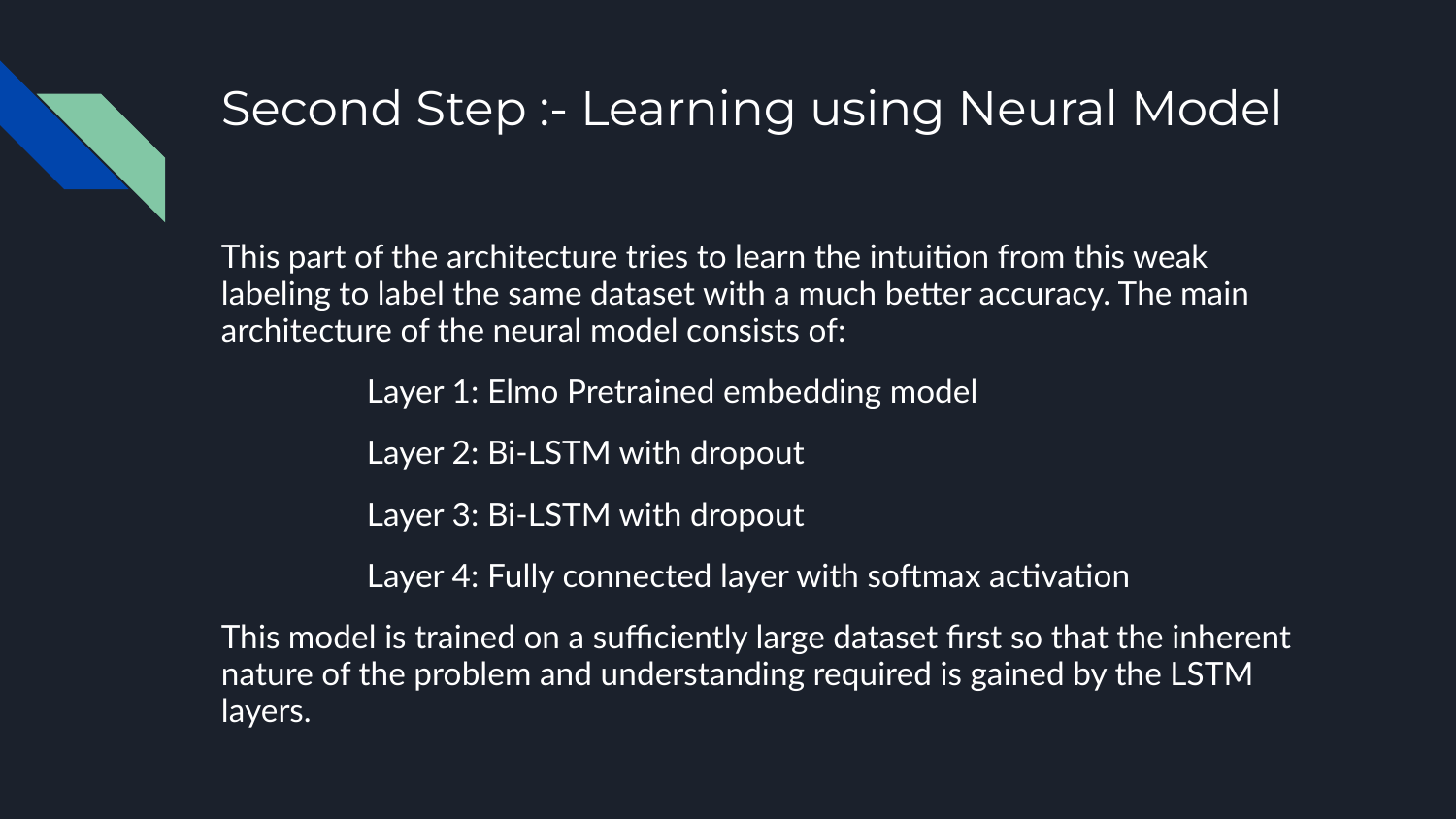

# Second Step :- Learning using Neural Model

This part of the architecture tries to learn the intuition from this weak labeling to label the same dataset with a much better accuracy. The main architecture of the neural model consists of:
	Layer 1: Elmo Pretrained embedding model
	Layer 2: Bi-LSTM with dropout
	Layer 3: Bi-LSTM with dropout
	Layer 4: Fully connected layer with softmax activation
This model is trained on a sufficiently large dataset first so that the inherent nature of the problem and understanding required is gained by the LSTM layers.